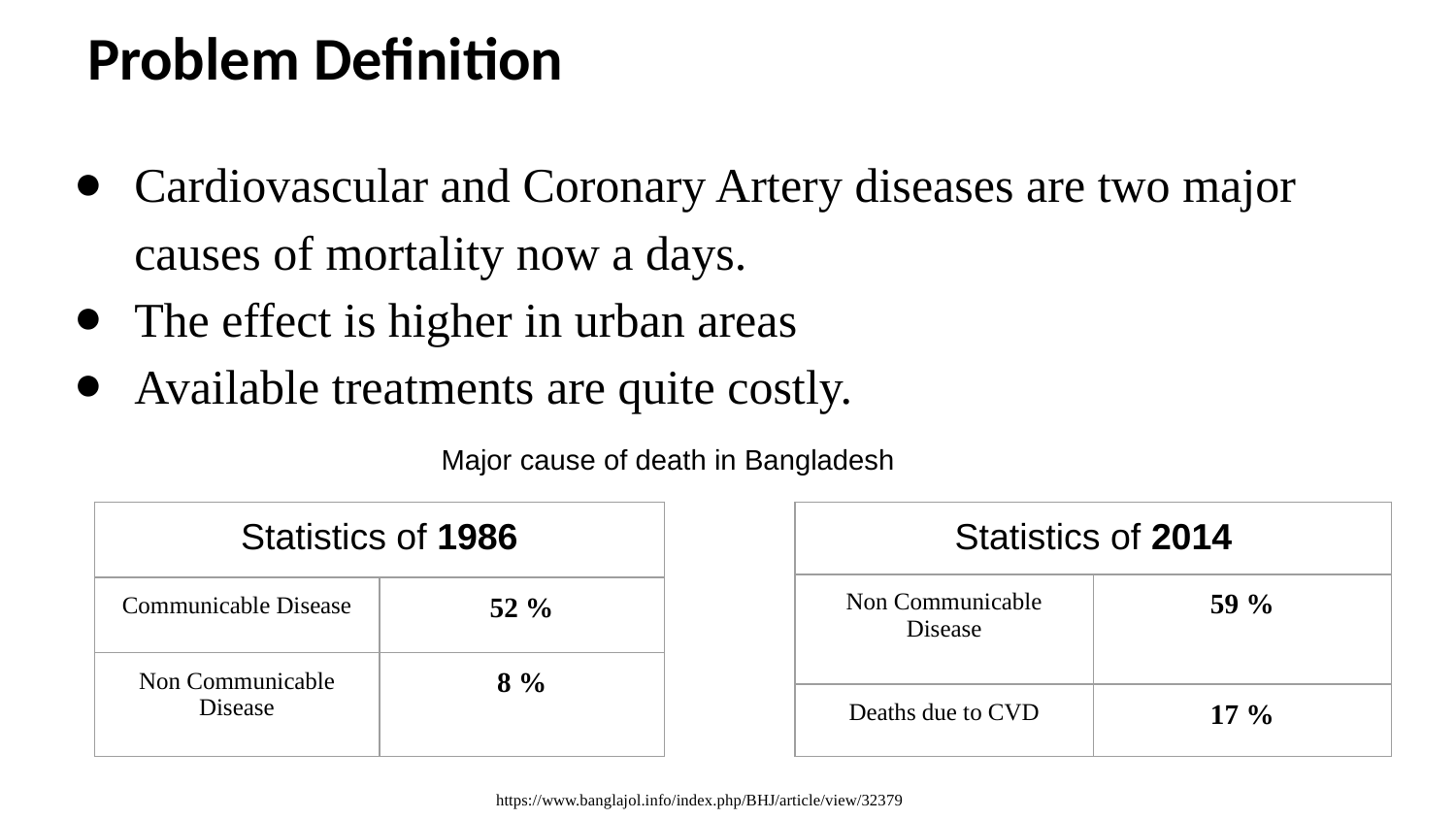

Problem Definition
Cardiovascular and Coronary Artery diseases are two major causes of mortality now a days.
The effect is higher in urban areas
Available treatments are quite costly.
Major cause of death in Bangladesh
| Statistics of 1986 |  |
| --- | --- |
| Communicable Disease | 52 % |
| Non Communicable Disease | 8 % |
| Statistics of 2014 |  |
| --- | --- |
| Non Communicable Disease | 59 % |
| Deaths due to CVD | 17 % |
https://www.banglajol.info/index.php/BHJ/article/view/32379